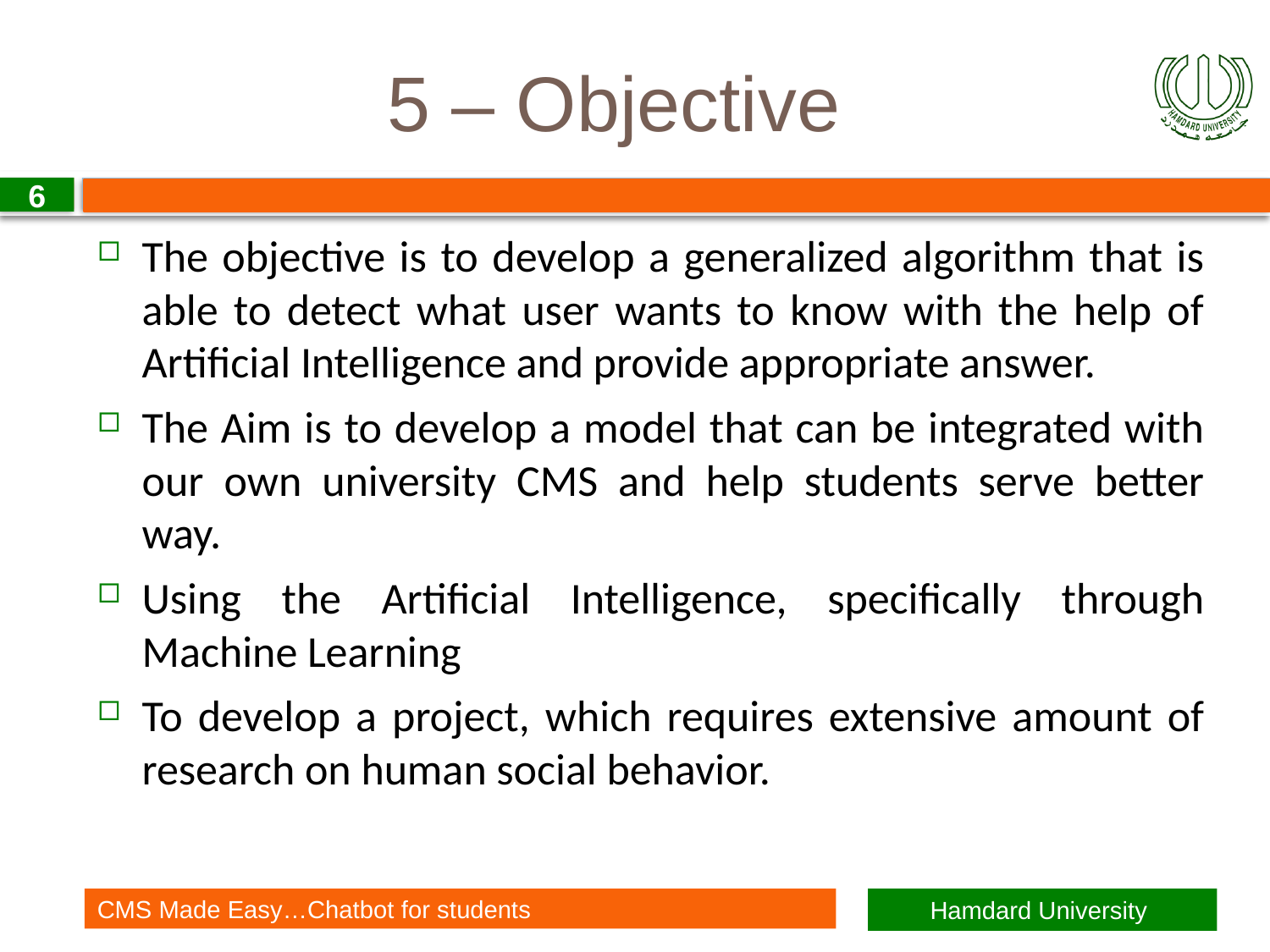

# 5 – Objective
6
The objective is to develop a generalized algorithm that is able to detect what user wants to know with the help of Artificial Intelligence and provide appropriate answer.
The Aim is to develop a model that can be integrated with our own university CMS and help students serve better way.
Using the Artificial Intelligence, specifically through Machine Learning
To develop a project, which requires extensive amount of research on human social behavior.
CMS Made Easy…Chatbot for students
Hamdard University